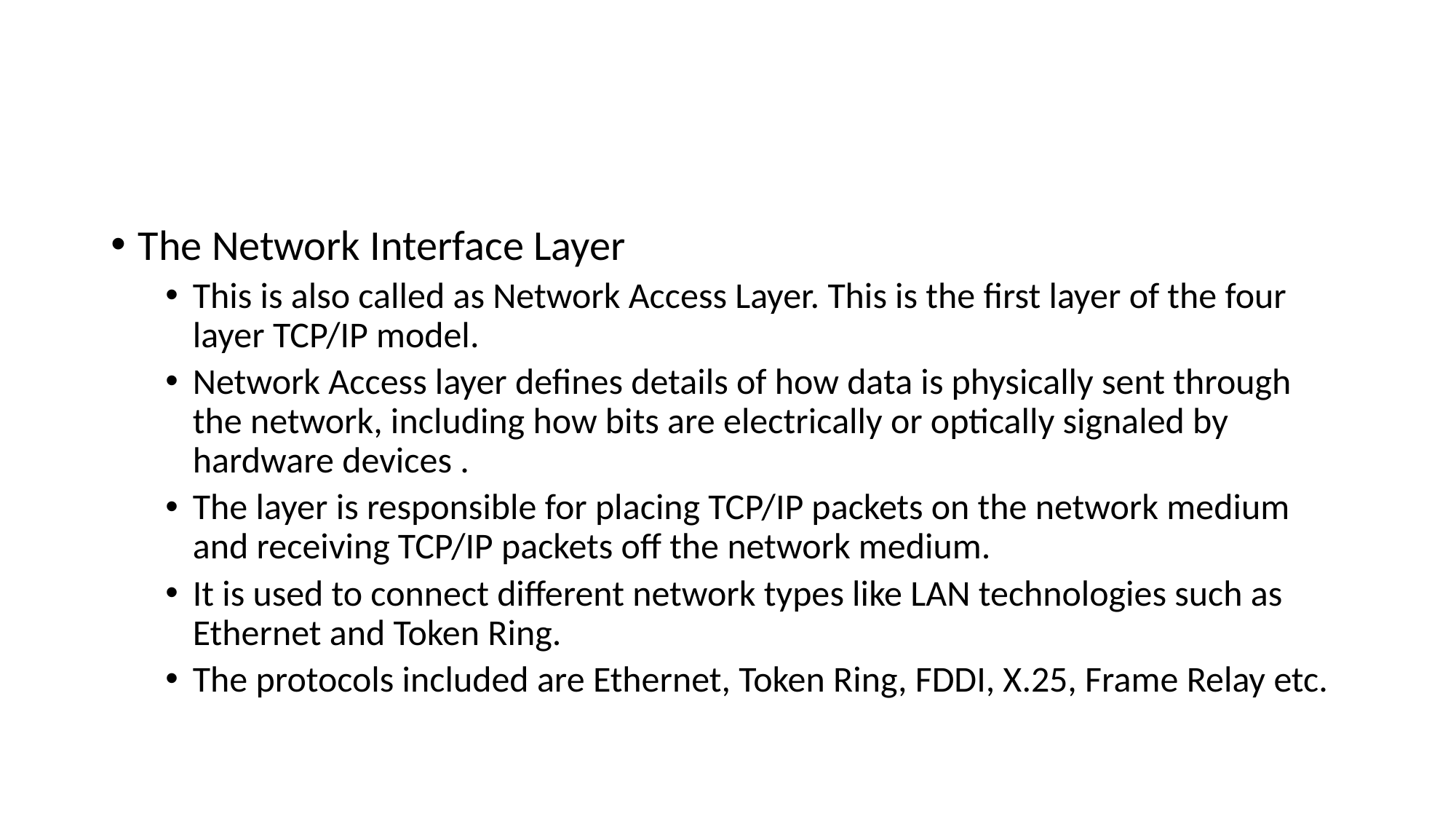

The Network Interface Layer
This is also called as Network Access Layer. This is the first layer of the four layer TCP/IP model.
Network Access layer defines details of how data is physically sent through the network, including how bits are electrically or optically signaled by hardware devices .
The layer is responsible for placing TCP/IP packets on the network medium and receiving TCP/IP packets off the network medium.
It is used to connect different network types like LAN technologies such as Ethernet and Token Ring.
The protocols included are Ethernet, Token Ring, FDDI, X.25, Frame Relay etc.